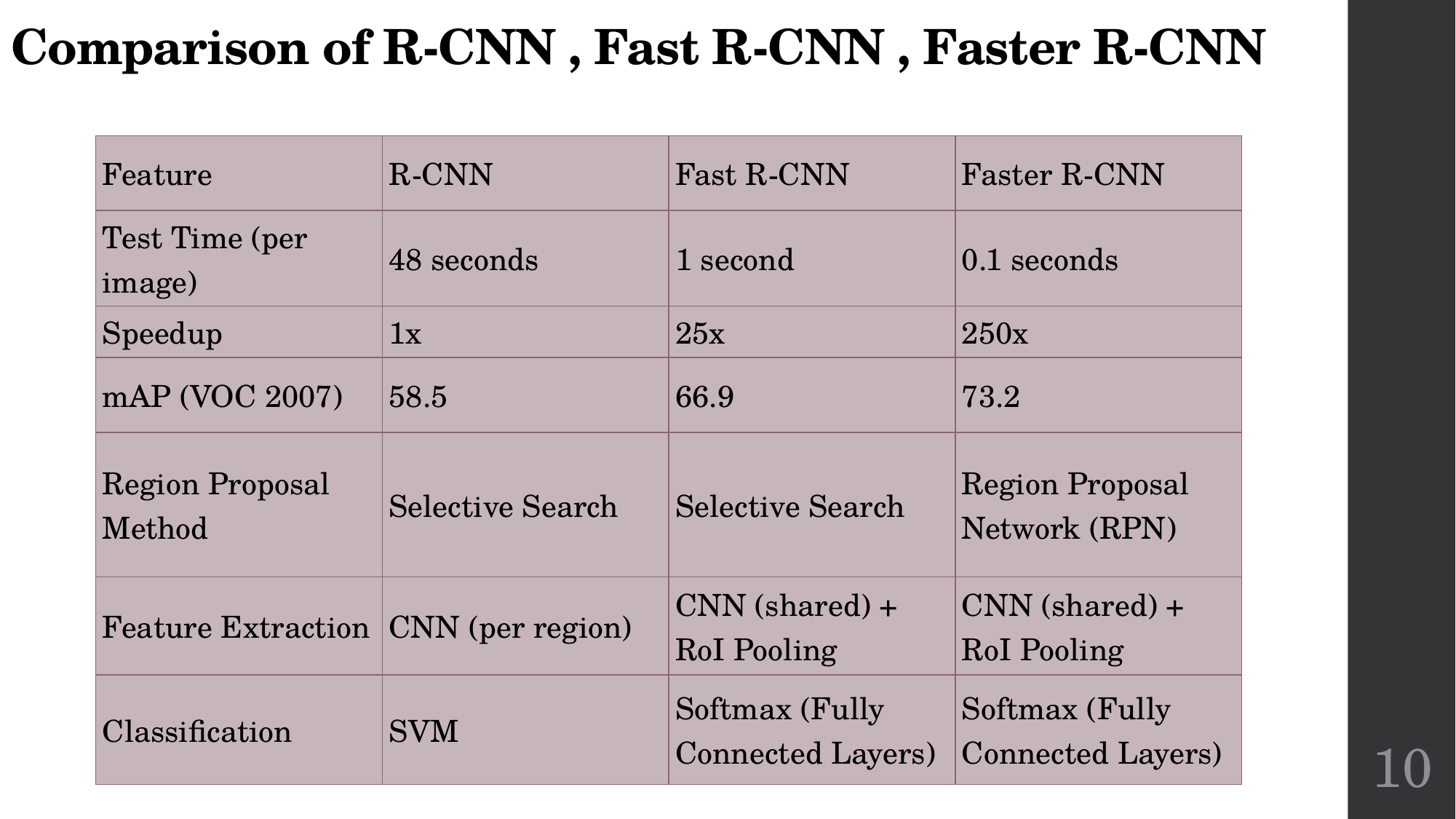

# Comparison of R-CNN , Fast R-CNN , Faster R-CNN
| Feature | R-CNN | Fast R-CNN | Faster R-CNN |
| --- | --- | --- | --- |
| Test Time (per image) | 48 seconds | 1 second | 0.1 seconds |
| Speedup | 1x | 25x | 250x |
| mAP (VOC 2007) | 58.5 | 66.9 | 73.2 |
| Region Proposal Method | Selective Search | Selective Search | Region Proposal Network (RPN) |
| Feature Extraction | CNN (per region) | CNN (shared) + RoI Pooling | CNN (shared) + RoI Pooling |
| Classification | SVM | Softmax (Fully Connected Layers) | Softmax (Fully Connected Layers) |
10